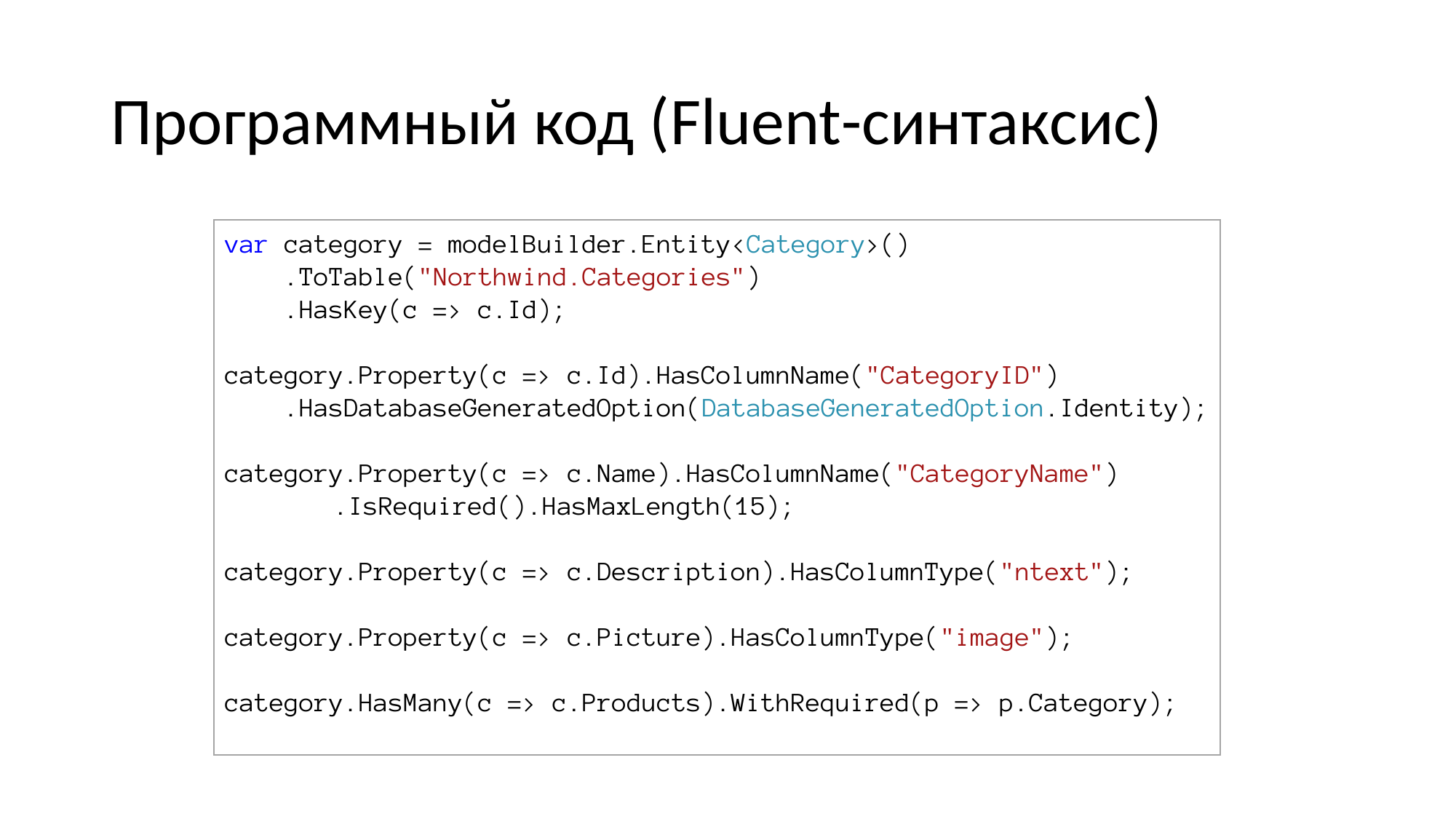

# Программный код (Fluent-синтаксис)
var category = modelBuilder.Entity<Category>()
    .ToTable("Northwind.Categories")
    .HasKey(c => c.Id);
category.Property(c => c.Id).HasColumnName("CategoryID")
    .HasDatabaseGeneratedOption(DatabaseGeneratedOption.Identity);
category.Property(c => c.Name).HasColumnName("CategoryName")
	.IsRequired().HasMaxLength(15);
category.Property(c => c.Description).HasColumnType("ntext");
category.Property(c => c.Picture).HasColumnType("image");
category.HasMany(c => c.Products).WithRequired(p => p.Category);